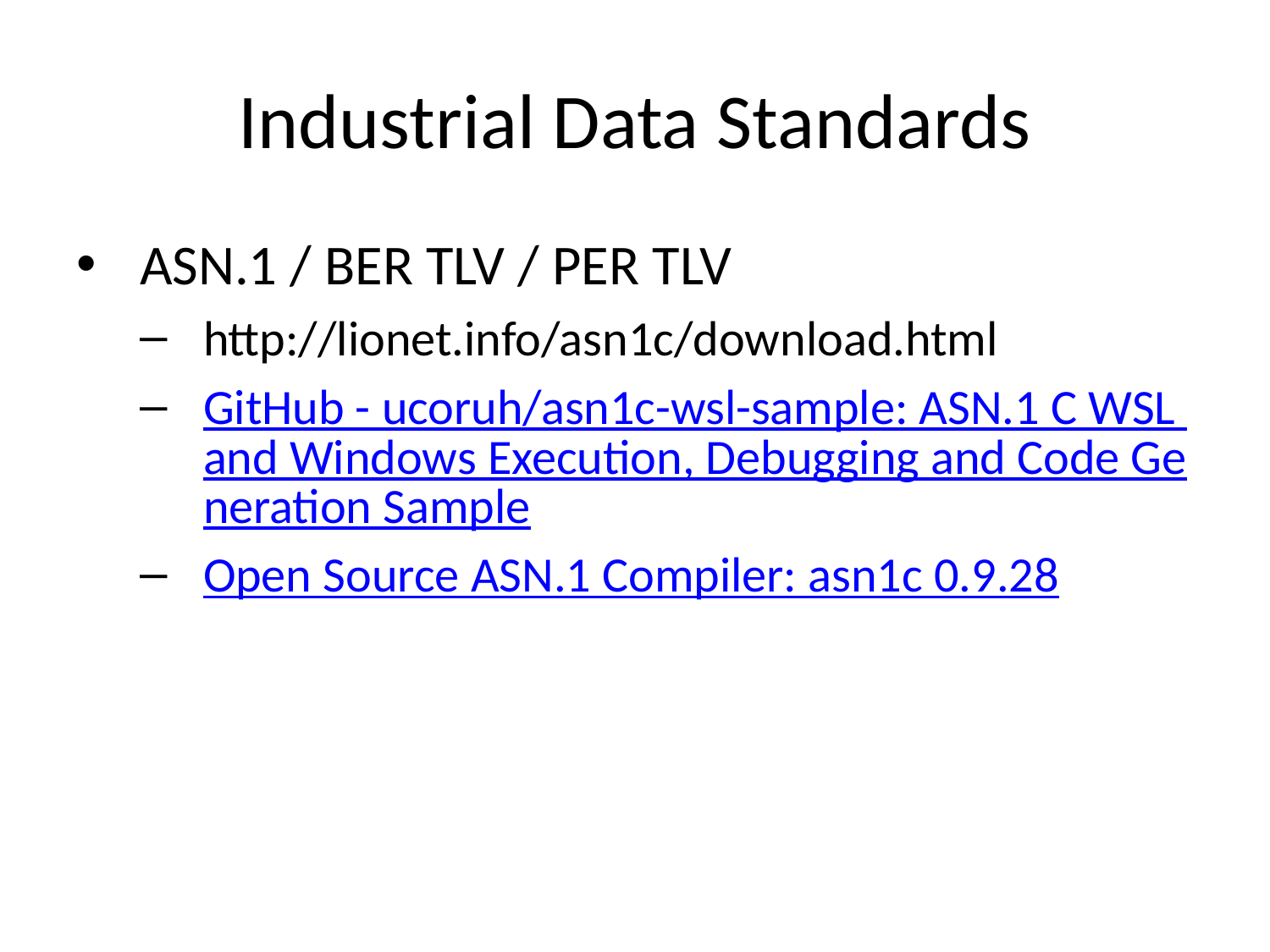

# Industrial Data Standards
ASN.1 / BER TLV / PER TLV
http://lionet.info/asn1c/download.html
GitHub - ucoruh/asn1c-wsl-sample: ASN.1 C WSL and Windows Execution, Debugging and Code Generation Sample
Open Source ASN.1 Compiler: asn1c 0.9.28